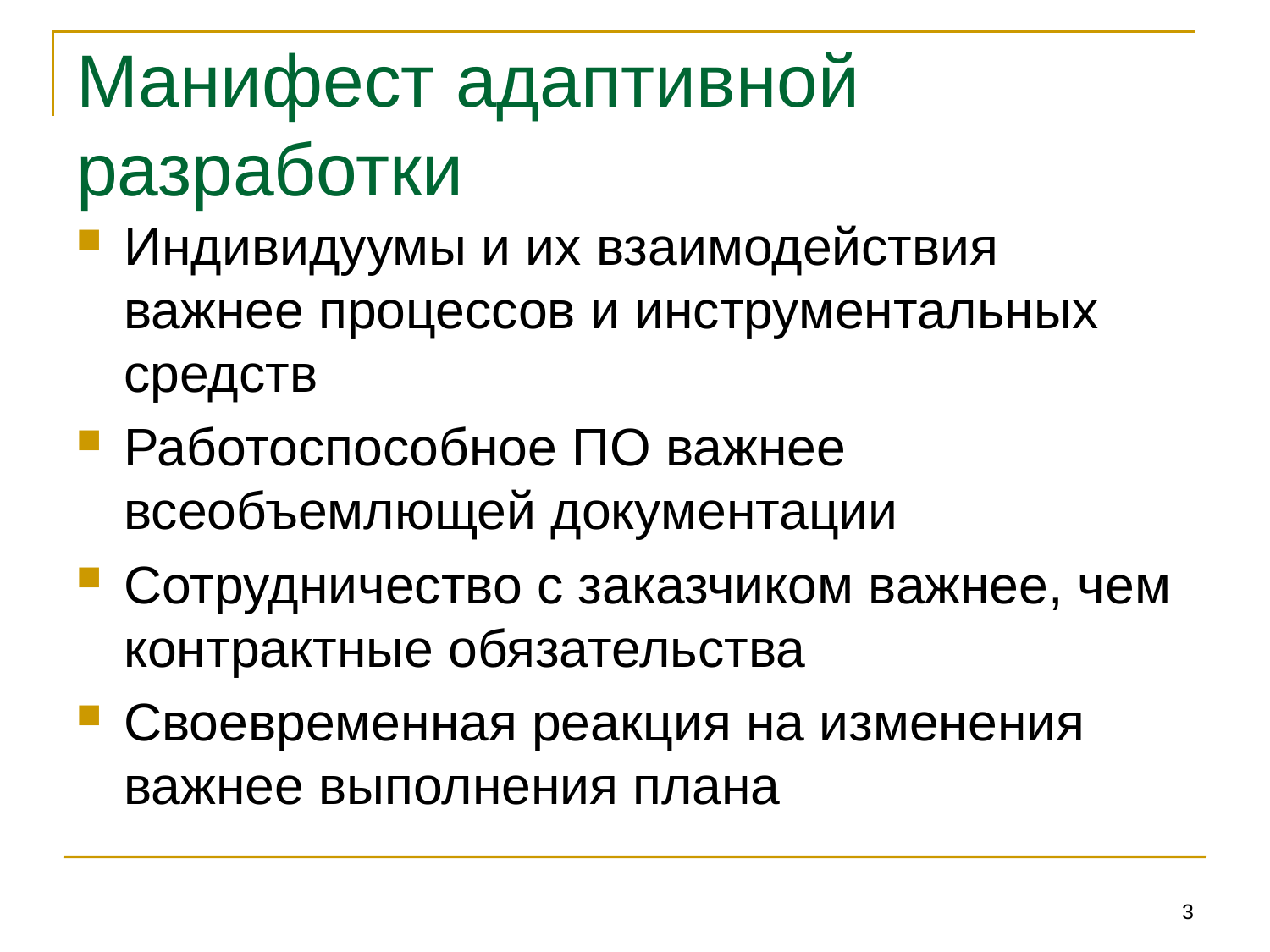

# Манифест адаптивной разработки
Индивидуумы и их взаимодействия важнее процессов и инструментальных средств
Работоспособное ПО важнее всеобъемлющей документации
Сотрудничество с заказчиком важнее, чем контрактные обязательства
Своевременная реакция на изменения важнее выполнения плана
3